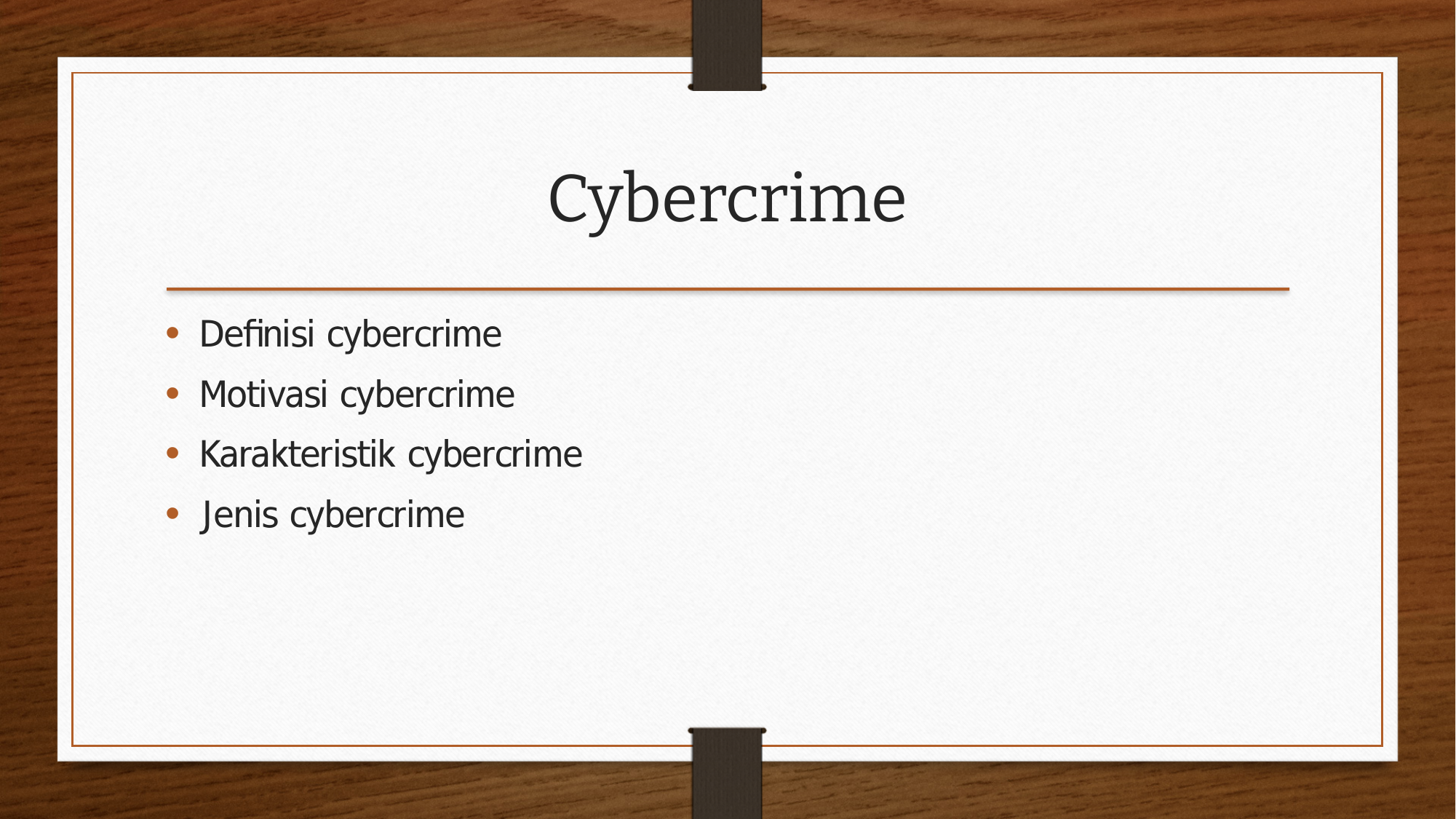

Cybercrime
Definisi cybercrime
Motivasi cybercrime
Karakteristik cybercrime
Jenis cybercrime